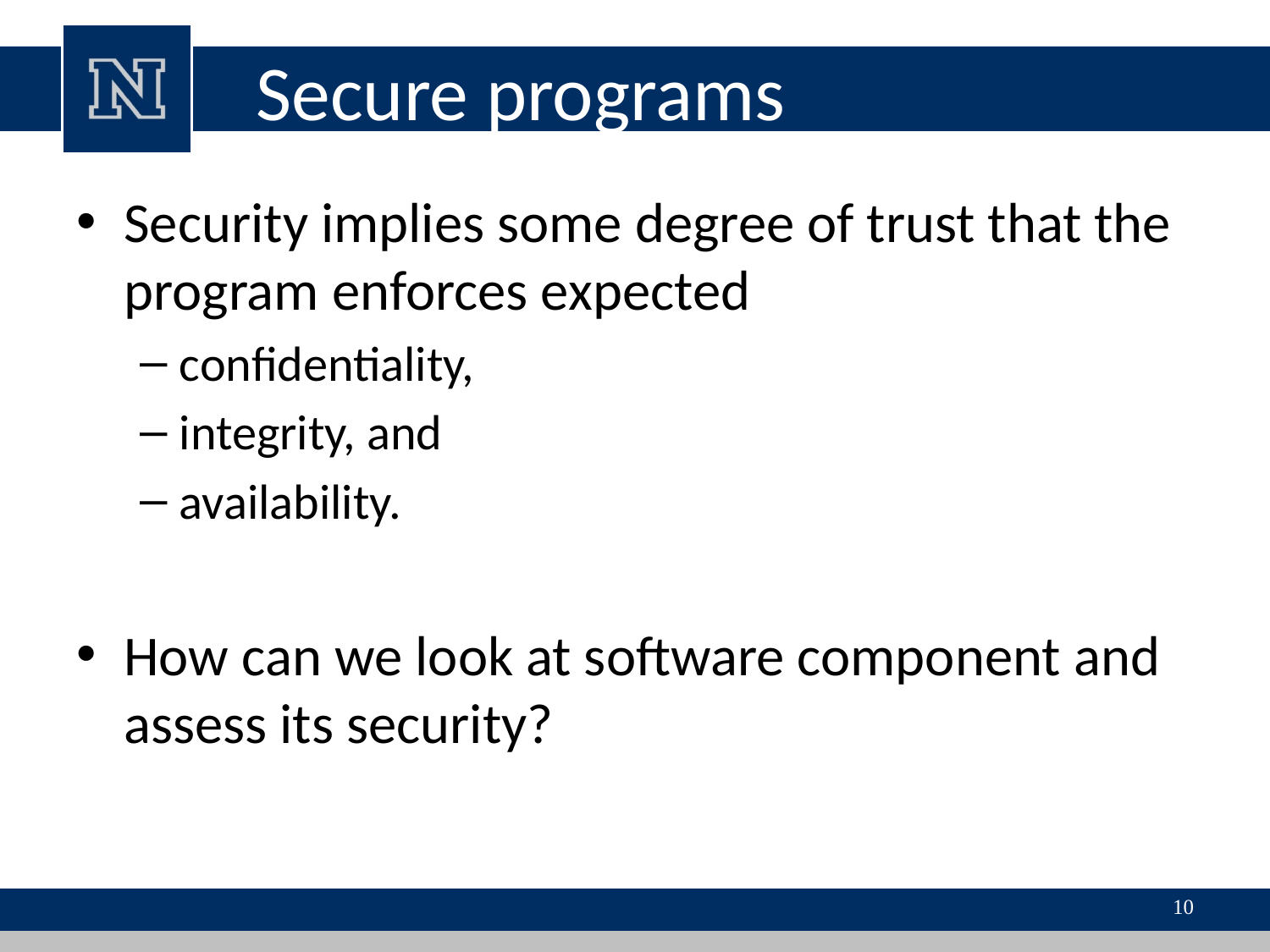

# Secure programs
Security implies some degree of trust that the program enforces expected
confidentiality,
integrity, and
availability.

How can we look at software component and assess its security?

10